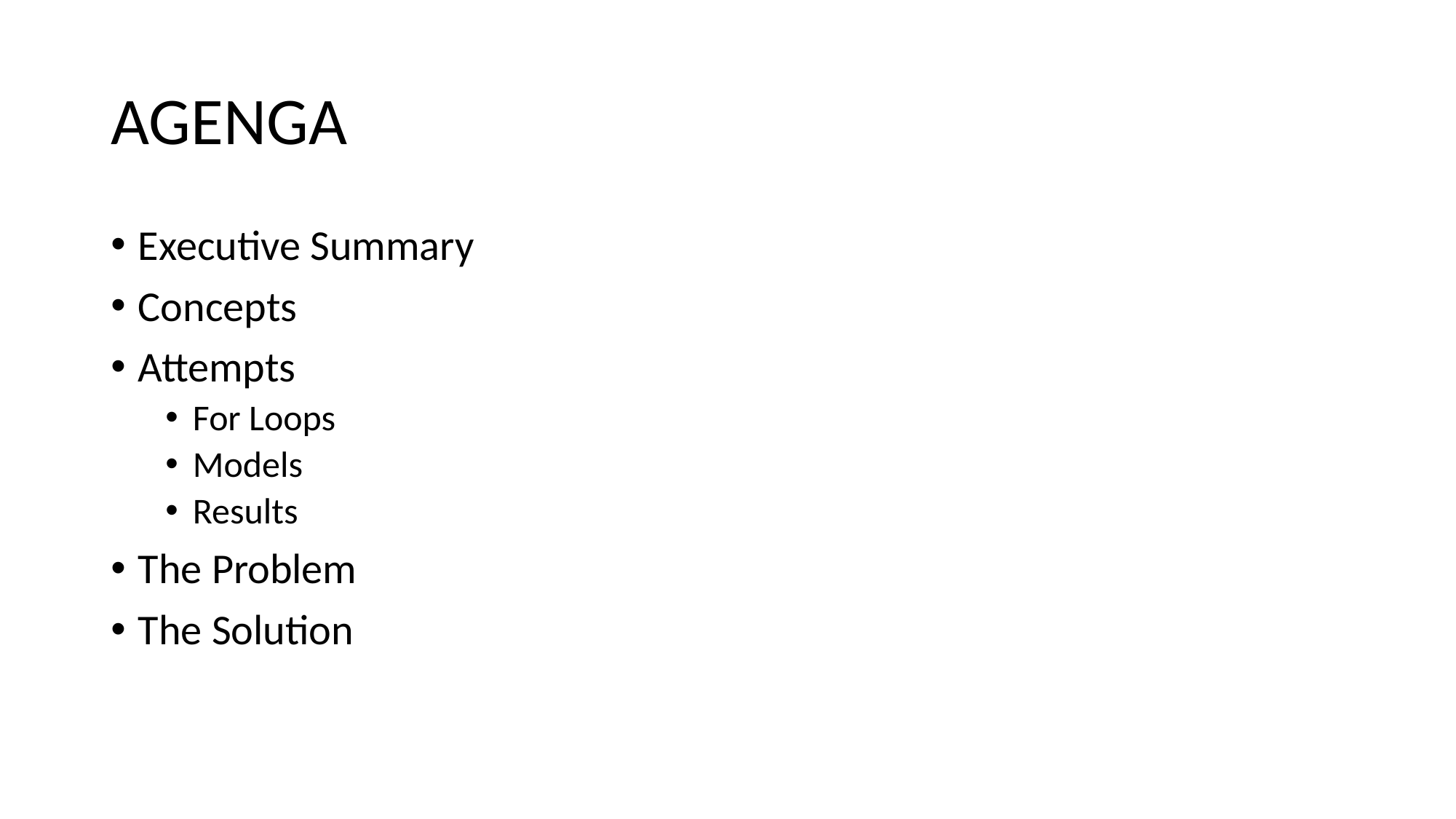

# AGENGA
Executive Summary
Concepts
Attempts
For Loops
Models
Results
The Problem
The Solution